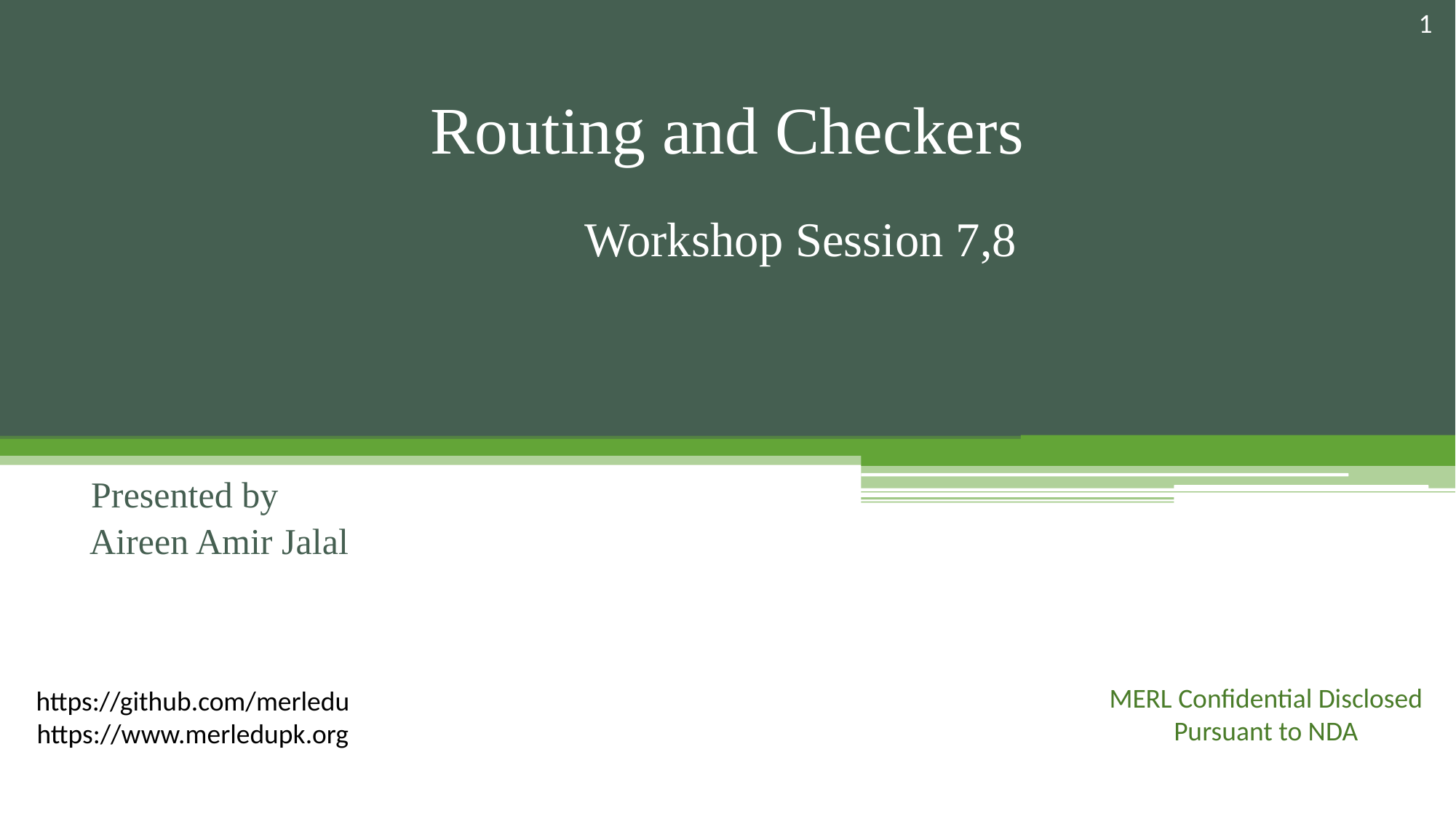

1
# Routing and Checkers
Workshop Session 7,8
Presented by
Aireen Amir Jalal
MERL Confidential Disclosed Pursuant to NDA